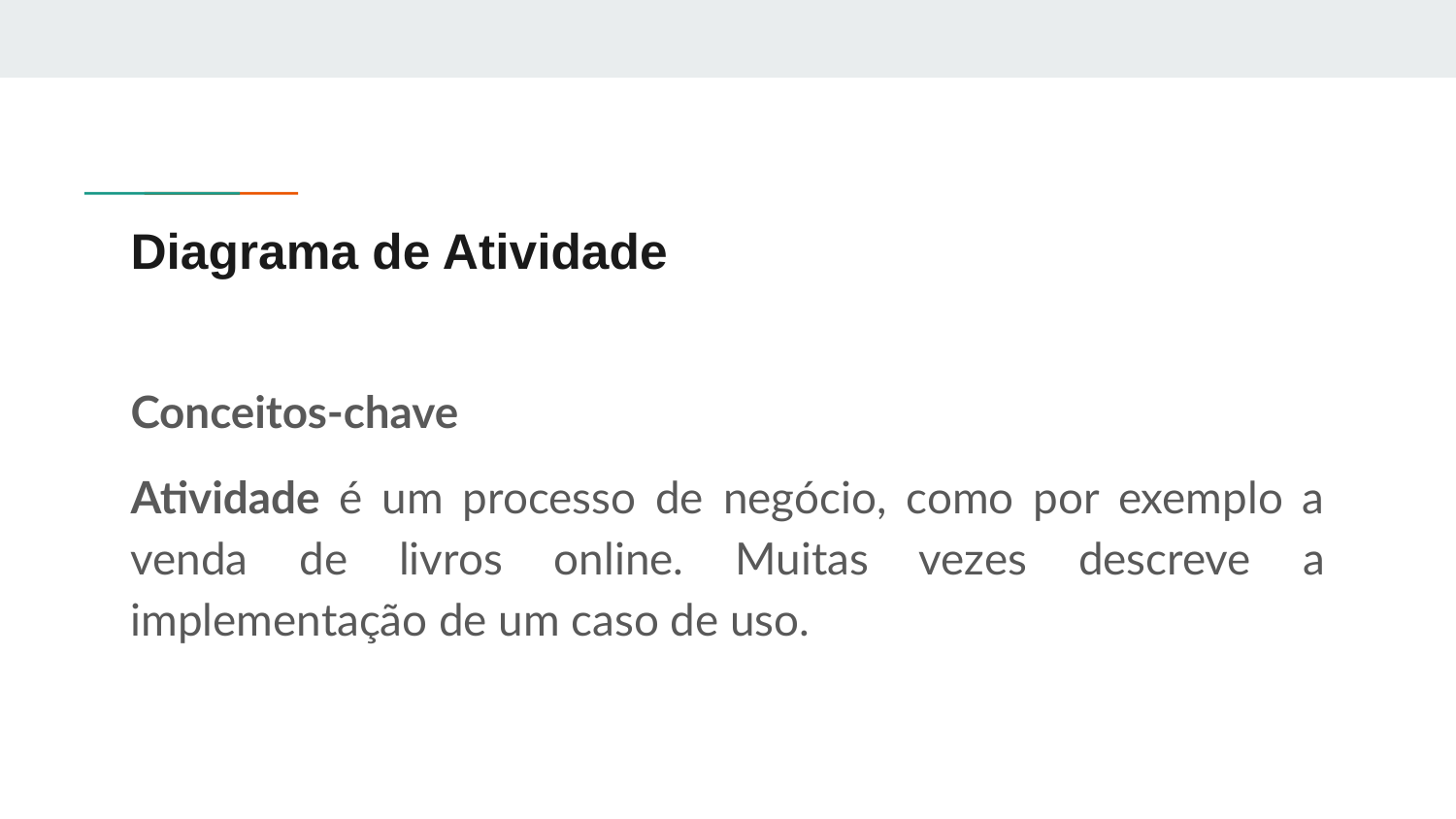

# Diagrama de Atividade
Conceitos-chave
Atividade é um processo de negócio, como por exemplo a venda de livros online. Muitas vezes descreve a implementação de um caso de uso.